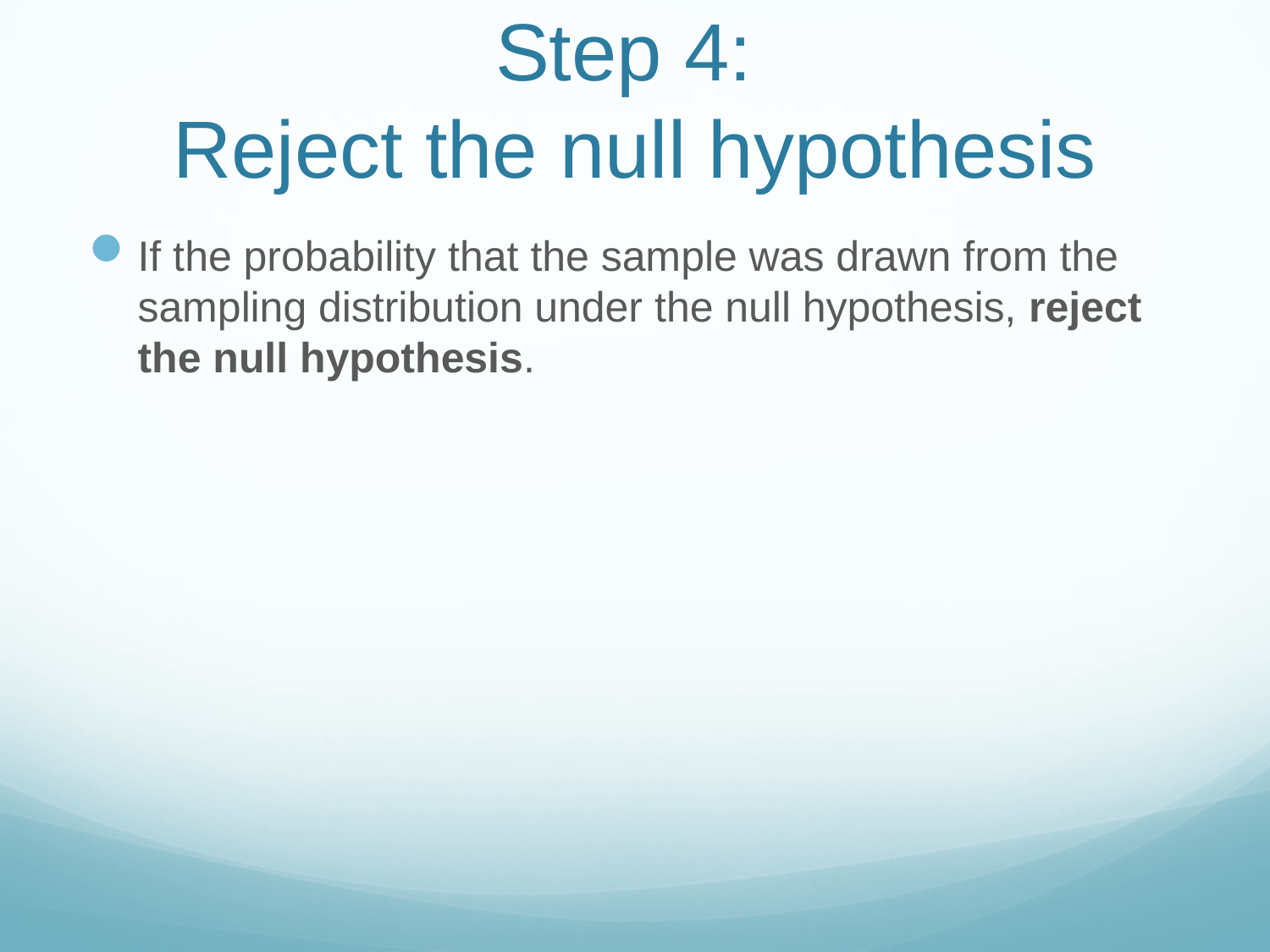

# Step 4: Reject the null hypothesis
If the probability that the sample was drawn from the sampling distribution under the null hypothesis, reject the null hypothesis.